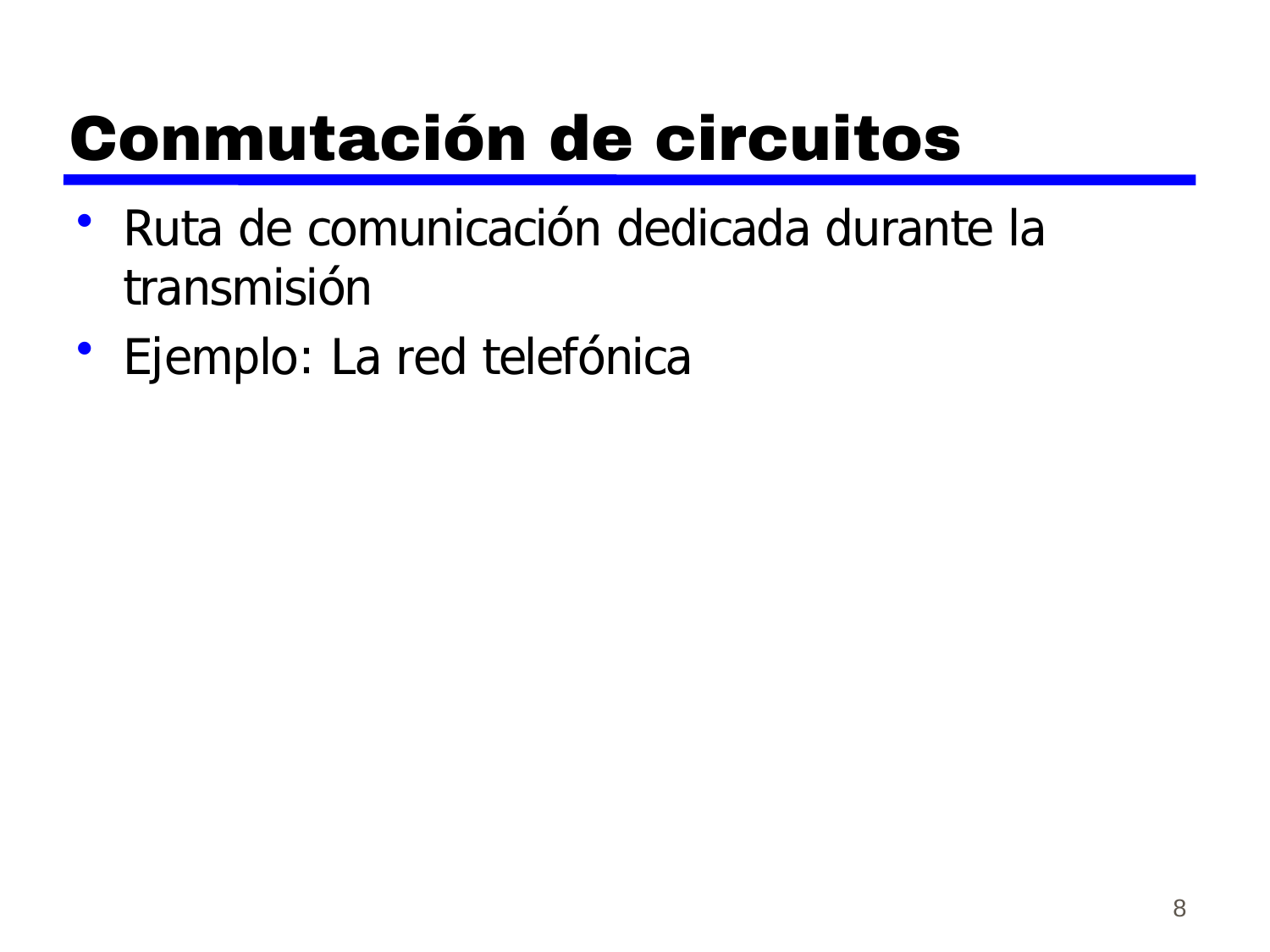

# Conmutación de circuitos
Ruta de comunicación dedicada durante la transmisión
Ejemplo: La red telefónica
8